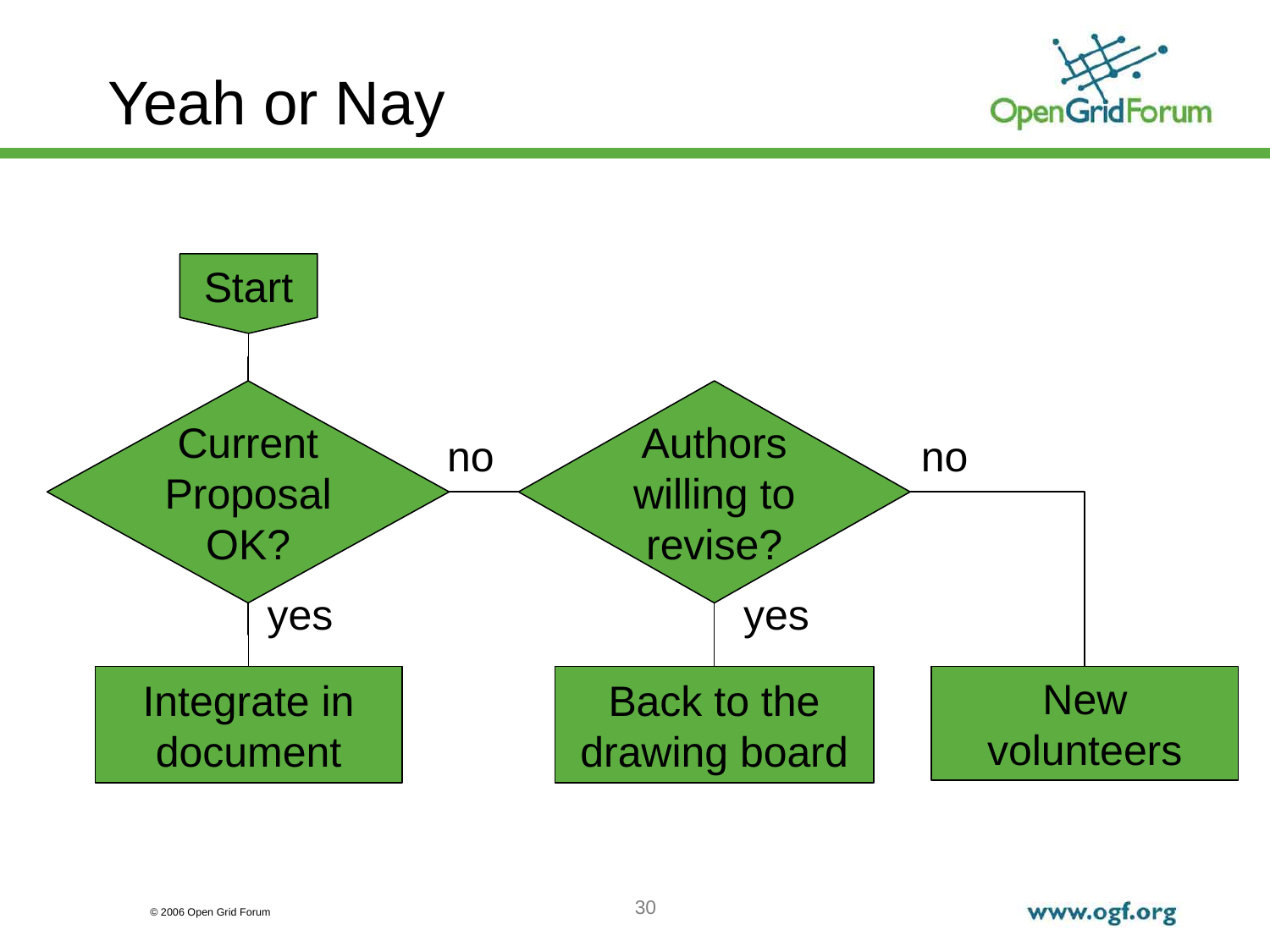

# Yeah or Nay
Start
Current Proposal OK?
Authors willing to revise?
no
no
yes
yes
Integrate in document
Back to the drawing board
New volunteers
30